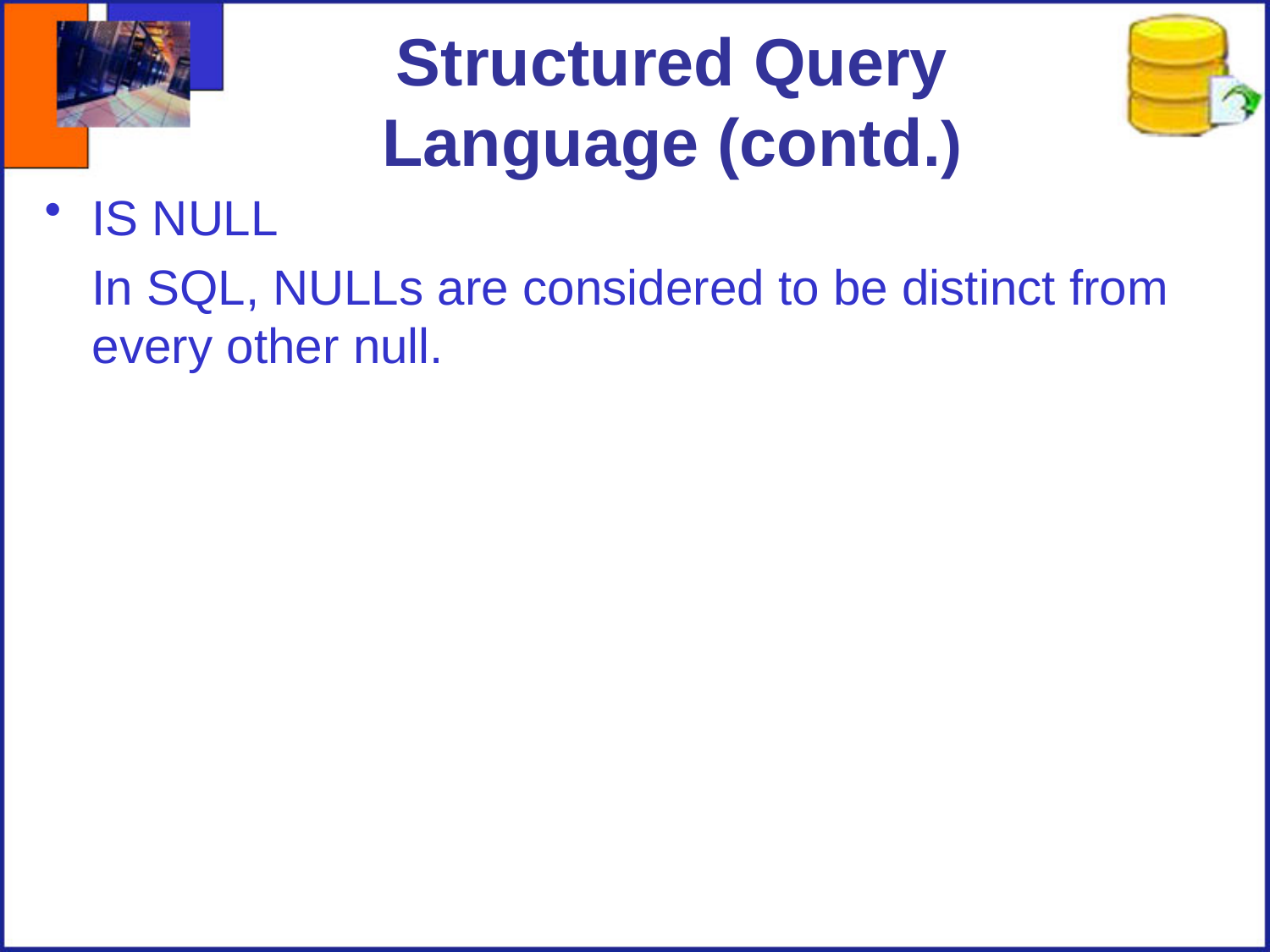

# Structured Query Language (contd.)
IS NULL
	In SQL, NULLs are considered to be distinct from every other null.